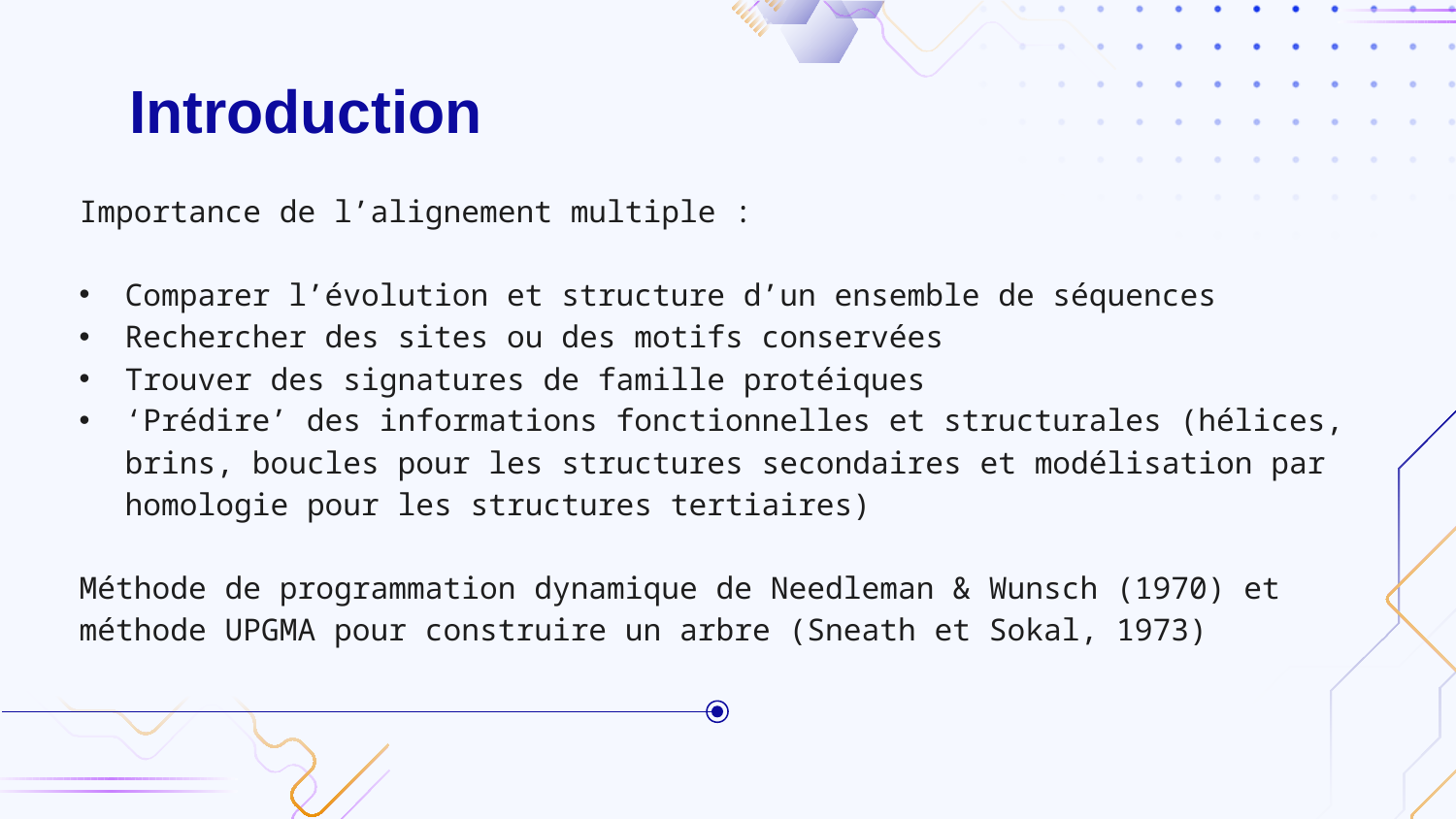

# Introduction
Importance de l’alignement multiple :

Comparer l’évolution et structure d’un ensemble de séquences
Rechercher des sites ou des motifs conservées
Trouver des signatures de famille protéiques
‘Prédire’ des informations fonctionnelles et structurales (hélices, brins, boucles pour les structures secondaires et modélisation par homologie pour les structures tertiaires)

Méthode de programmation dynamique de Needleman & Wunsch (1970) et méthode UPGMA pour construire un arbre (Sneath et Sokal, 1973)